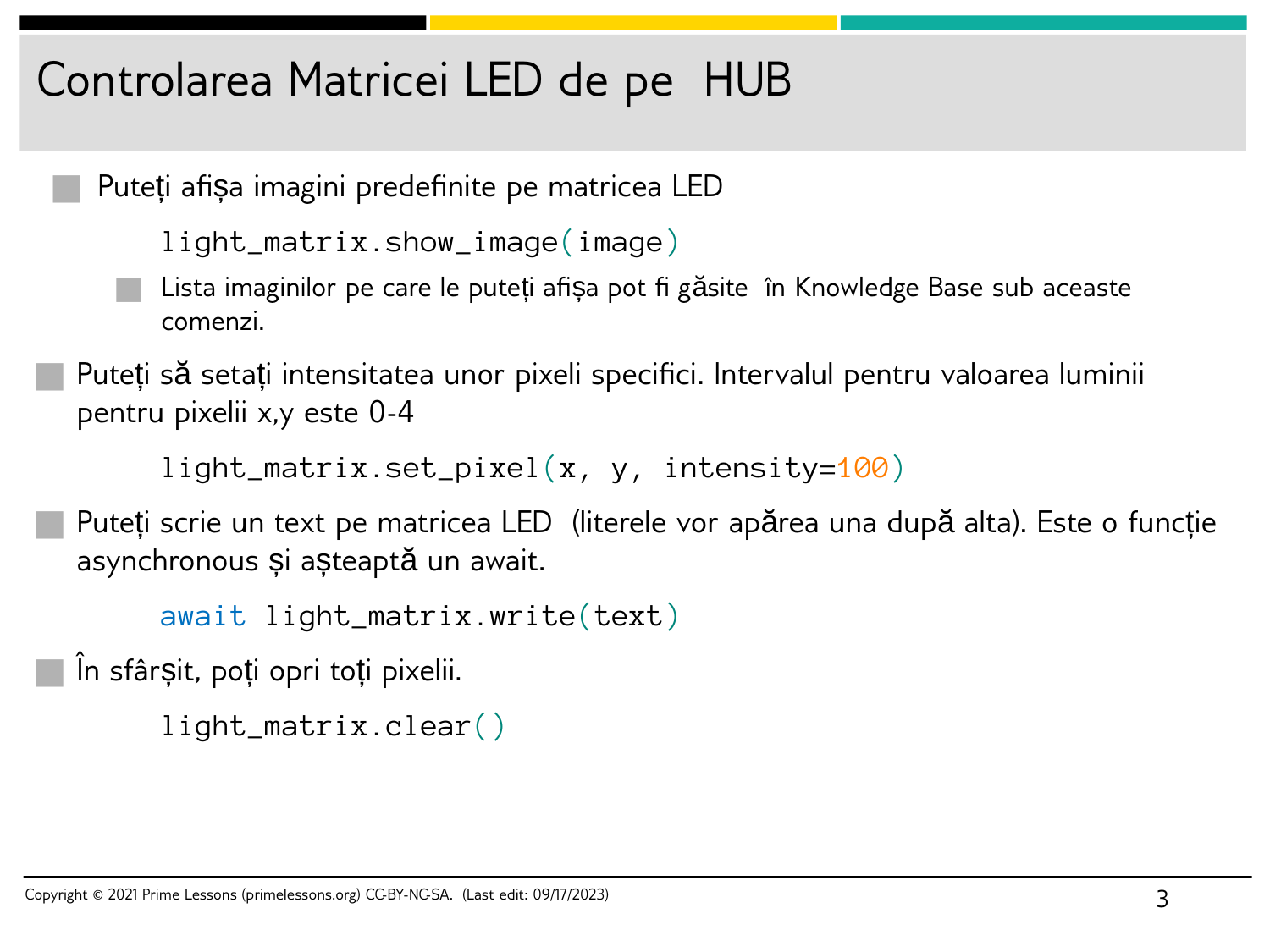

# Controlarea Matricei LED de pe  HUB
Puteți afișa imagini predefinite pe matricea LED
	light_matrix.show_image(image)
Lista imaginilor pe care le puteți afișa pot fi găsite  în Knowledge Base sub aceaste comenzi.
Puteți să setați intensitatea unor pixeli specifici. Intervalul pentru valoarea luminii pentru pixelii x,y este 0-4
	light_matrix.set_pixel(x, y, intensity=100)
Puteți scrie un text pe matricea LED  (literele vor apărea una după alta). Este o funcție asynchronous și așteaptă un await.
	await light_matrix.write(text)
În sfârșit, poți opri toți pixelii.
	light_matrix.clear()
3
Copyright © 2021 Prime Lessons (primelessons.org) CC-BY-NC-SA.  (Last edit: 09/17/2023)